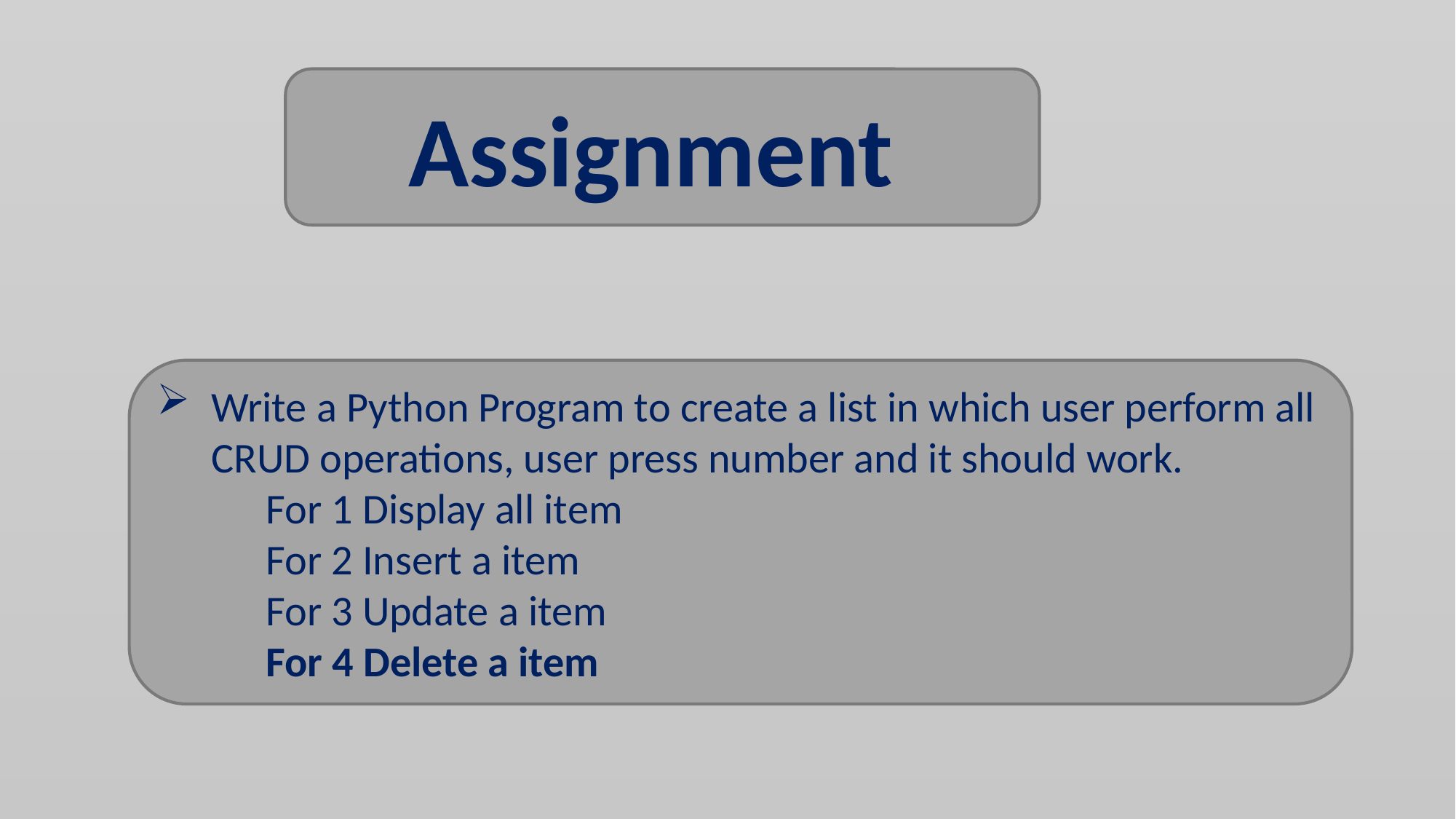

Assignment
Write a Python Program to create a list in which user perform all CRUD operations, user press number and it should work.
For 1 Display all item
For 2 Insert a item
For 3 Update a item
For 4 Delete a item